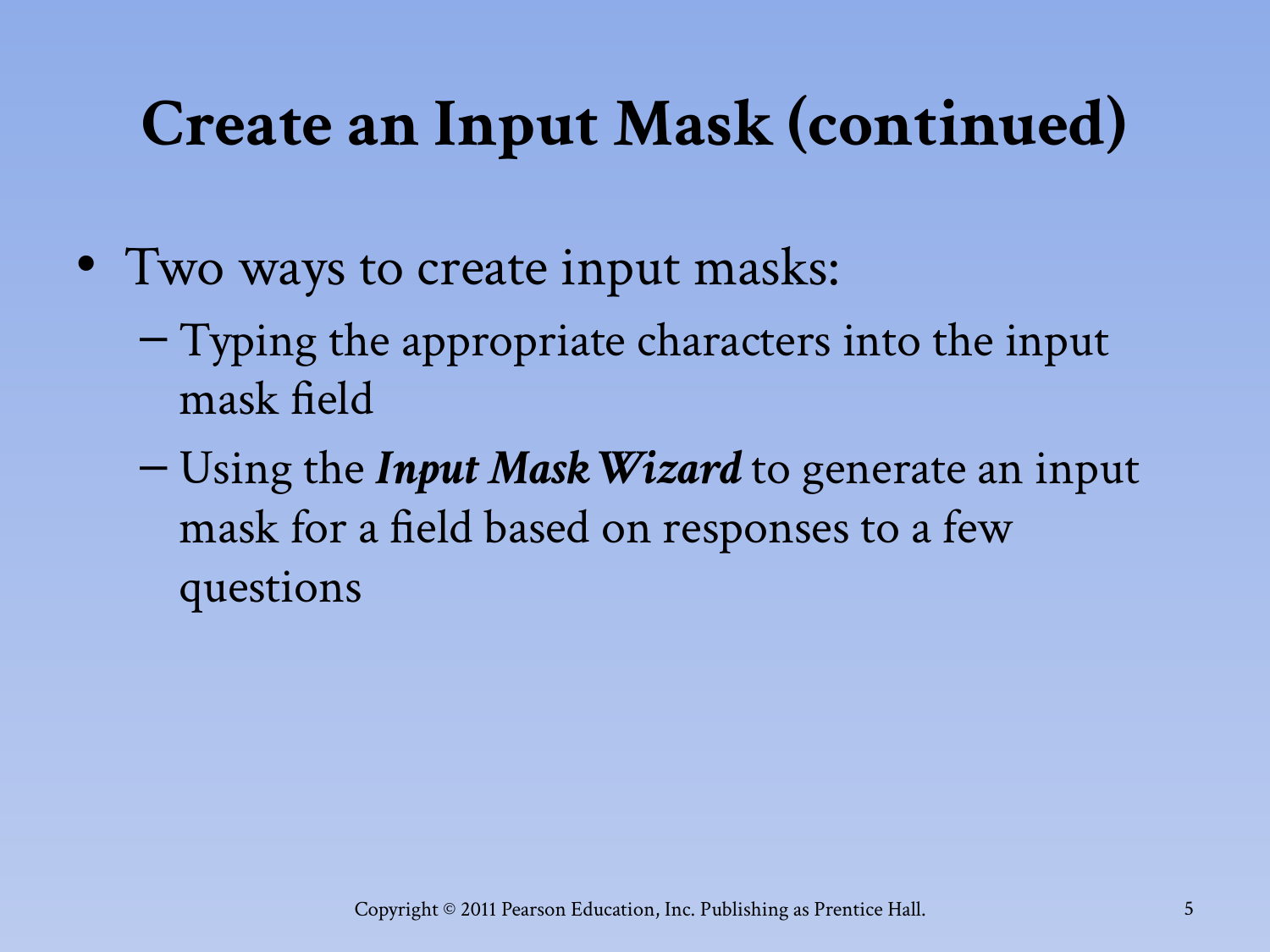

# Create an Input Mask (continued)
Two ways to create input masks:
Typing the appropriate characters into the input mask field
Using the Input Mask Wizard to generate an input mask for a field based on responses to a few questions

Copyright © 2011 Pearson Education, Inc. Publishing as Prentice Hall.

5